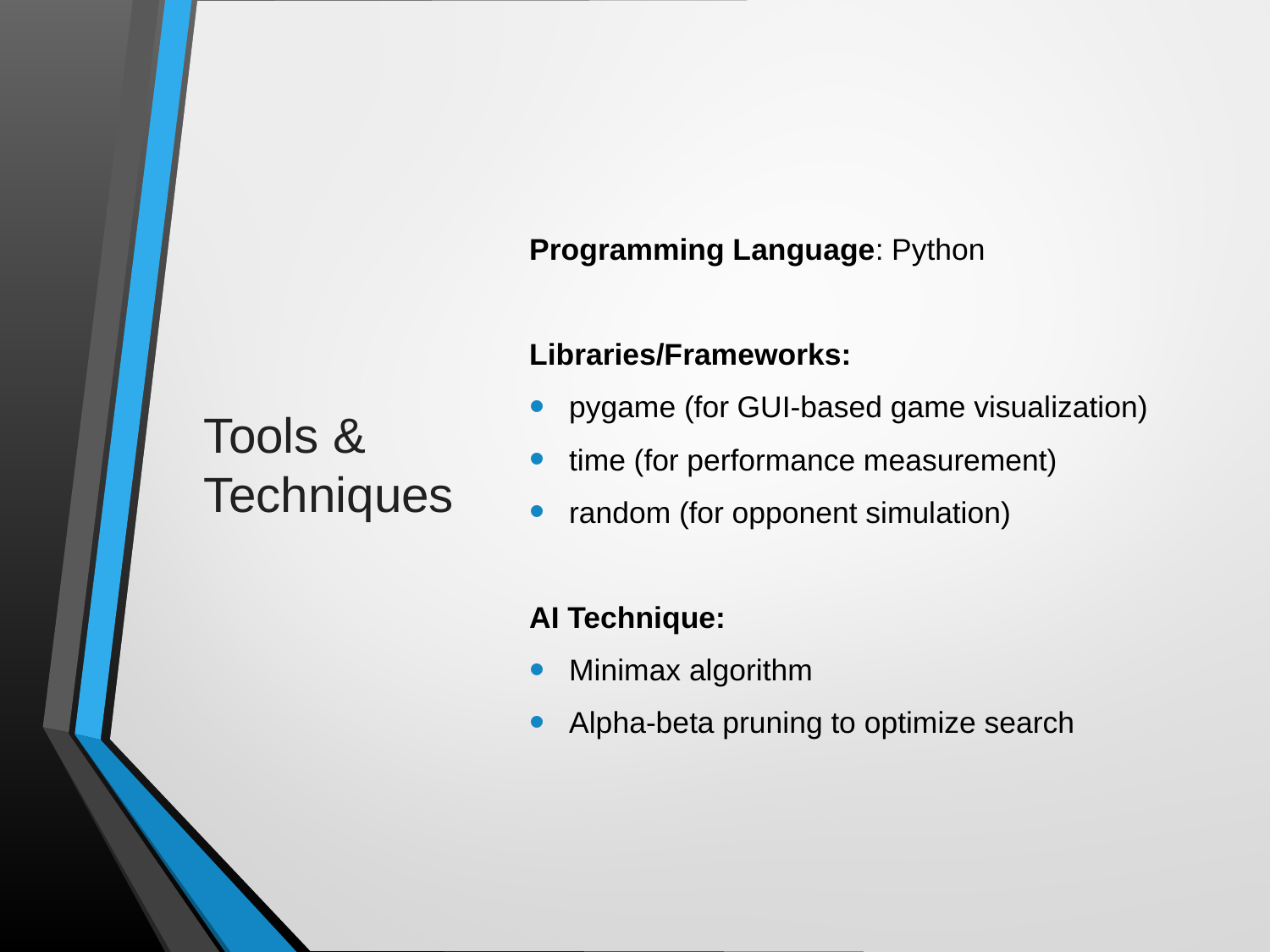

Programming Language: Python

Libraries/Frameworks:
pygame (for GUI-based game visualization)
time (for performance measurement)
random (for opponent simulation)

AI Technique:
Minimax algorithm
Alpha-beta pruning to optimize search
# Tools & Techniques